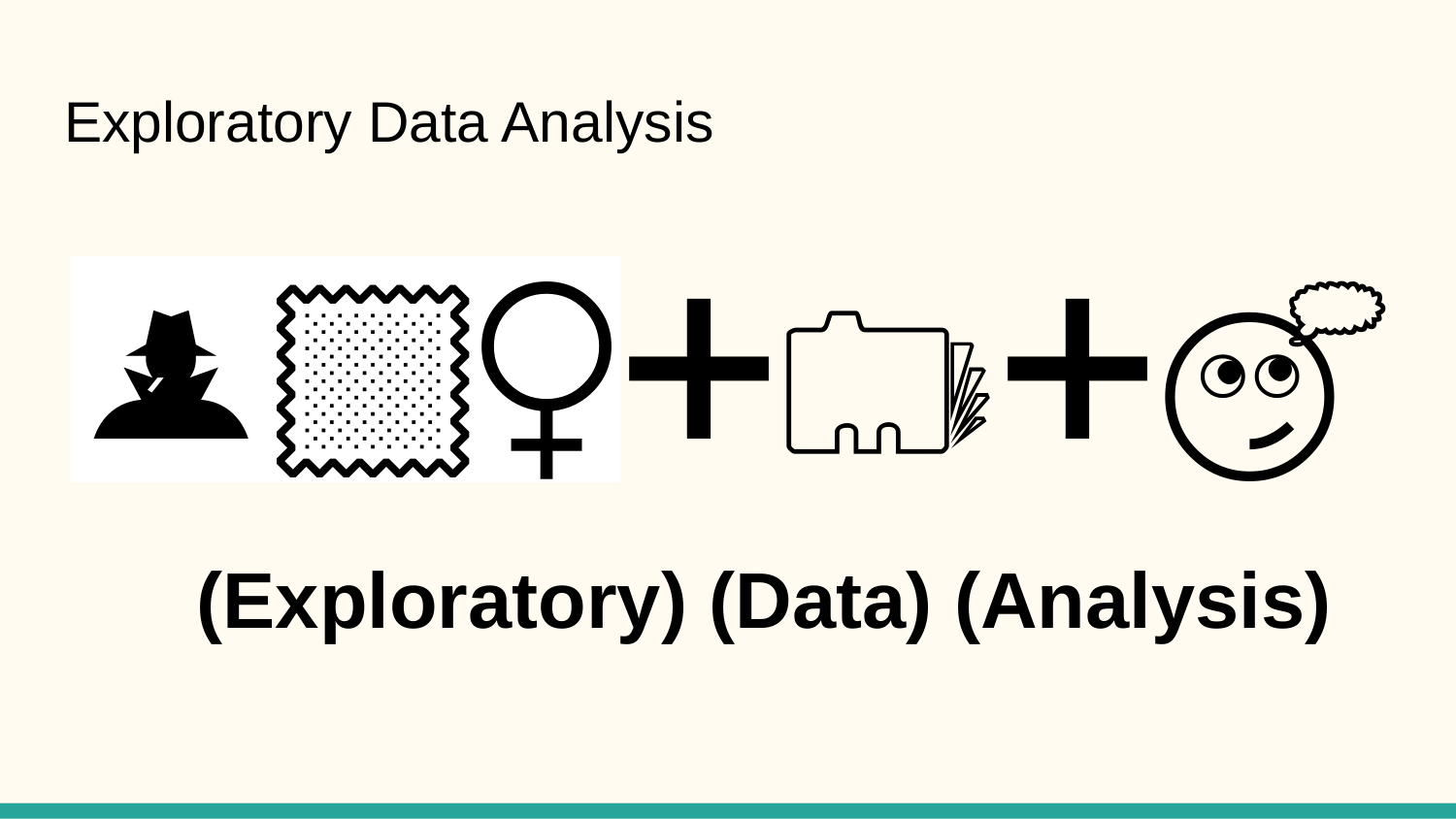

# Exploratory Data Analysis
🕵🏻‍♀️➕🗂️➕🤔
(Exploratory) (Data) (Analysis)